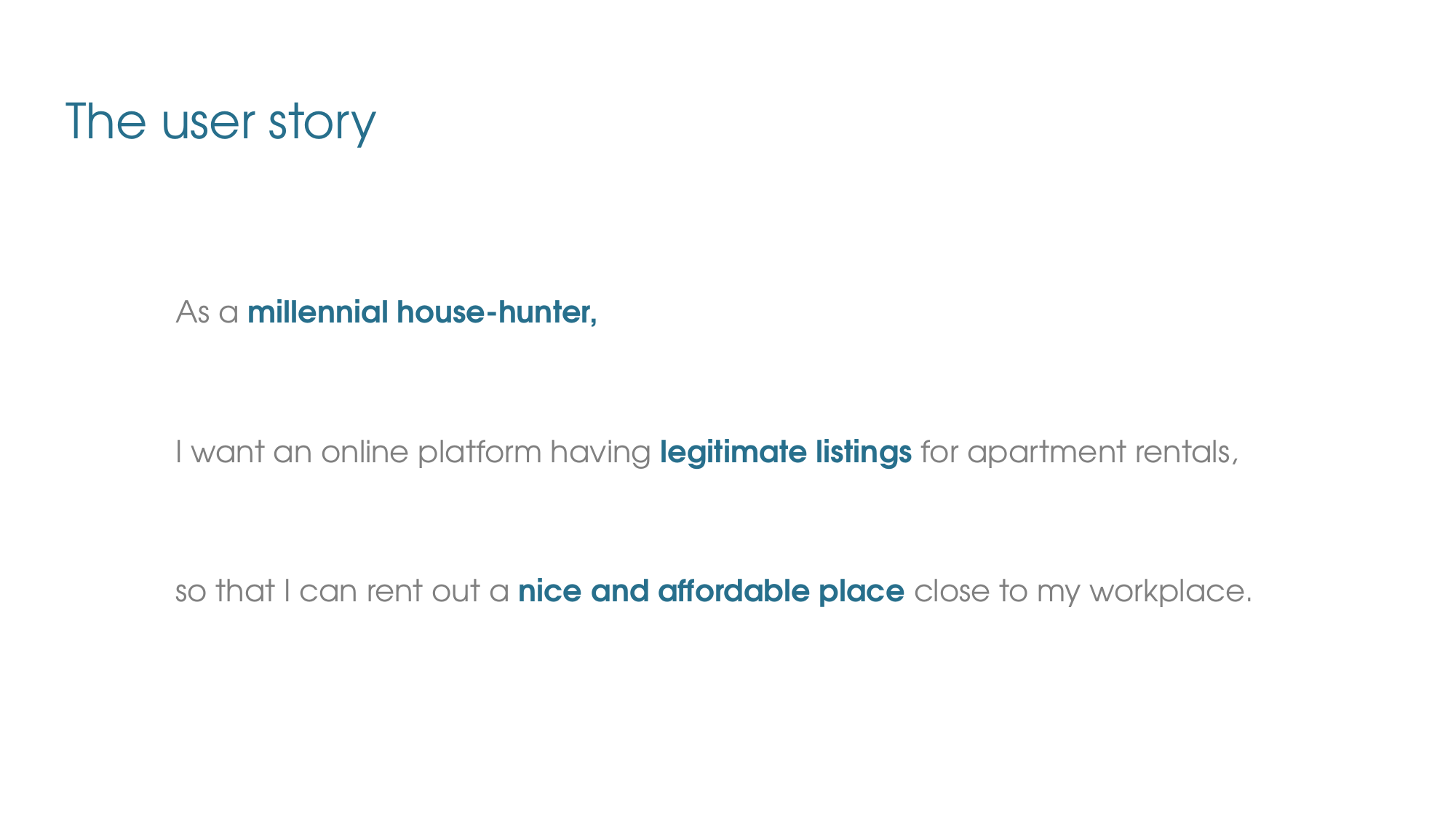

The user story
As a millennial house-hunter,
I want an online platform having legitimate listings for apartment rentals,
so that I can rent out a nice and affordable place close to my workplace.